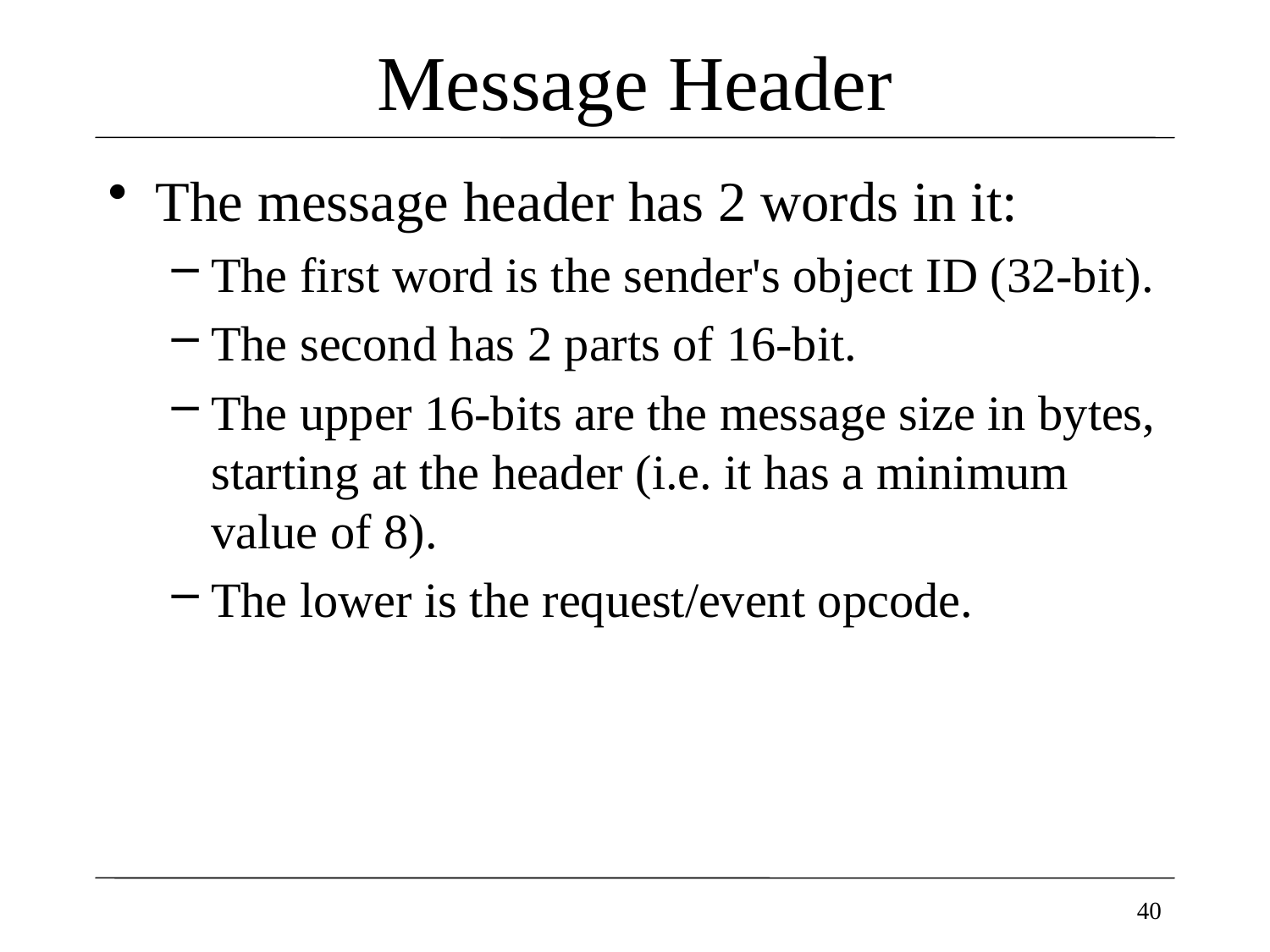

# Message Header
The message header has 2 words in it:
The first word is the sender's object ID (32-bit).
The second has 2 parts of 16-bit.
The upper 16-bits are the message size in bytes, starting at the header (i.e. it has a minimum value of 8).
The lower is the request/event opcode.

40